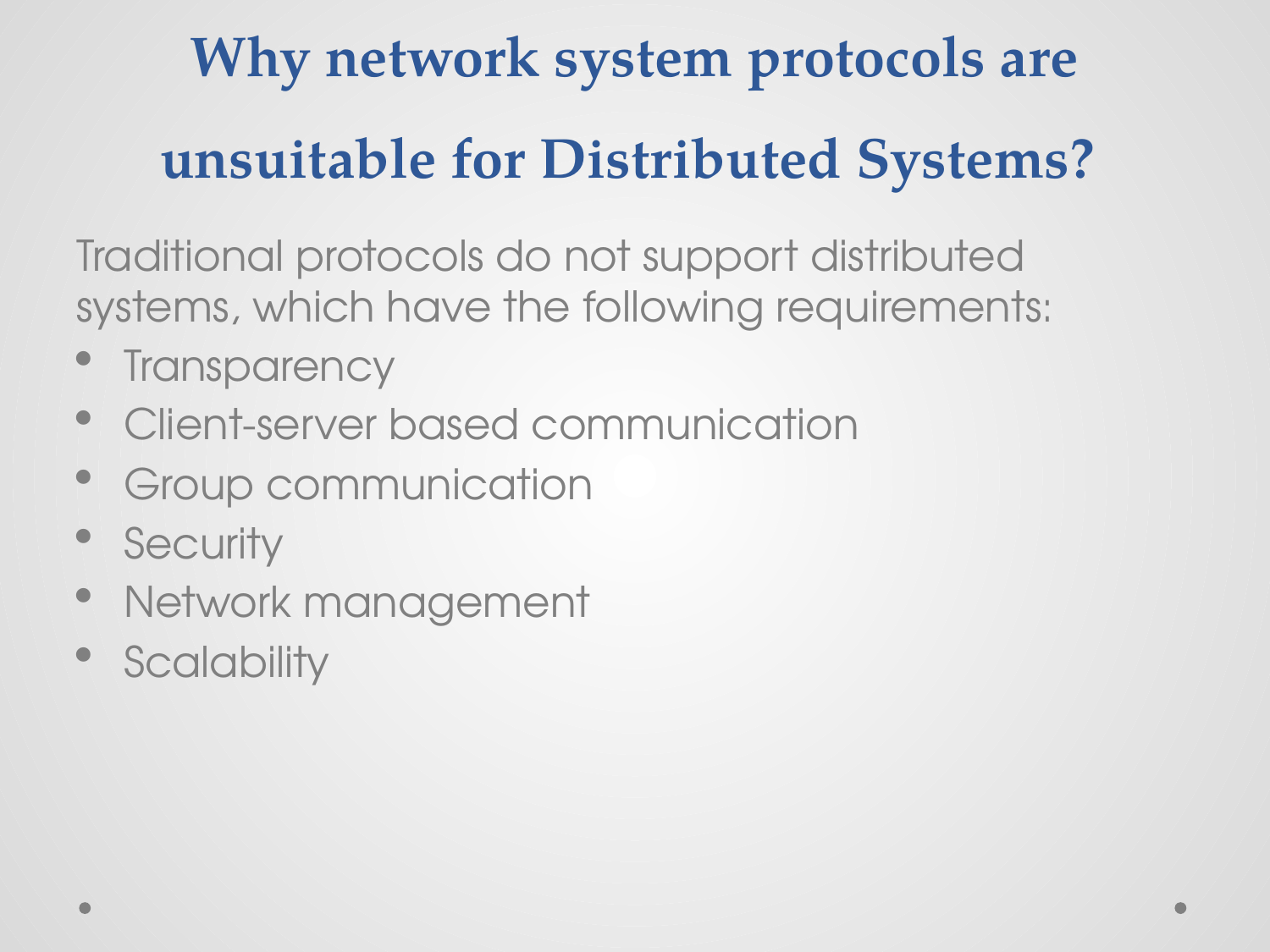

# Why network system protocols are unsuitable for Distributed Systems?
Traditional protocols do not support distributed systems, which have the following requirements:
Transparency
Client-server based communication
Group communication
Security
Network management
Scalability